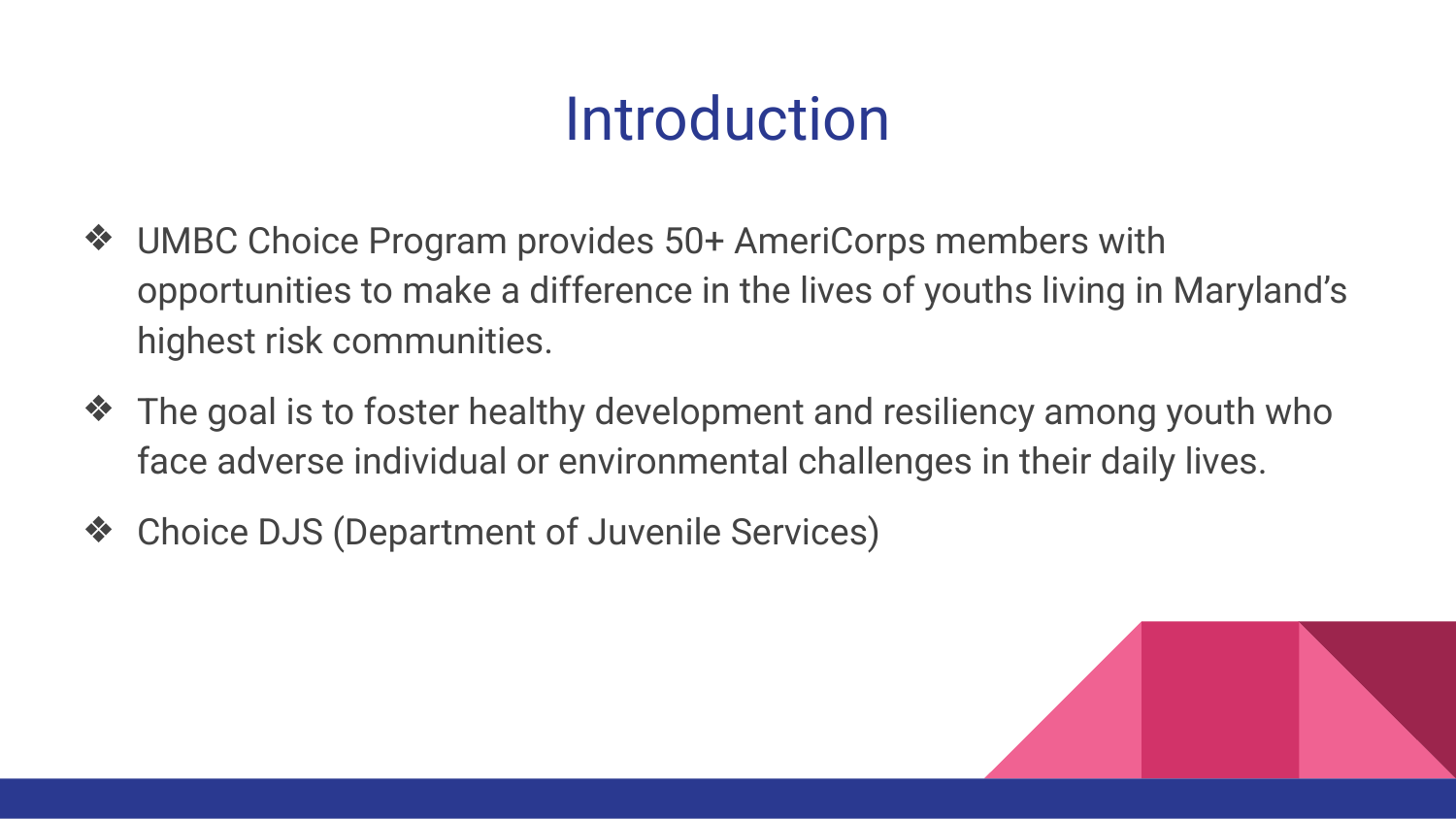

# Introduction
UMBC Choice Program provides 50+ AmeriCorps members with opportunities to make a difference in the lives of youths living in Maryland’s highest risk communities.
The goal is to foster healthy development and resiliency among youth who face adverse individual or environmental challenges in their daily lives.
Choice DJS (Department of Juvenile Services)